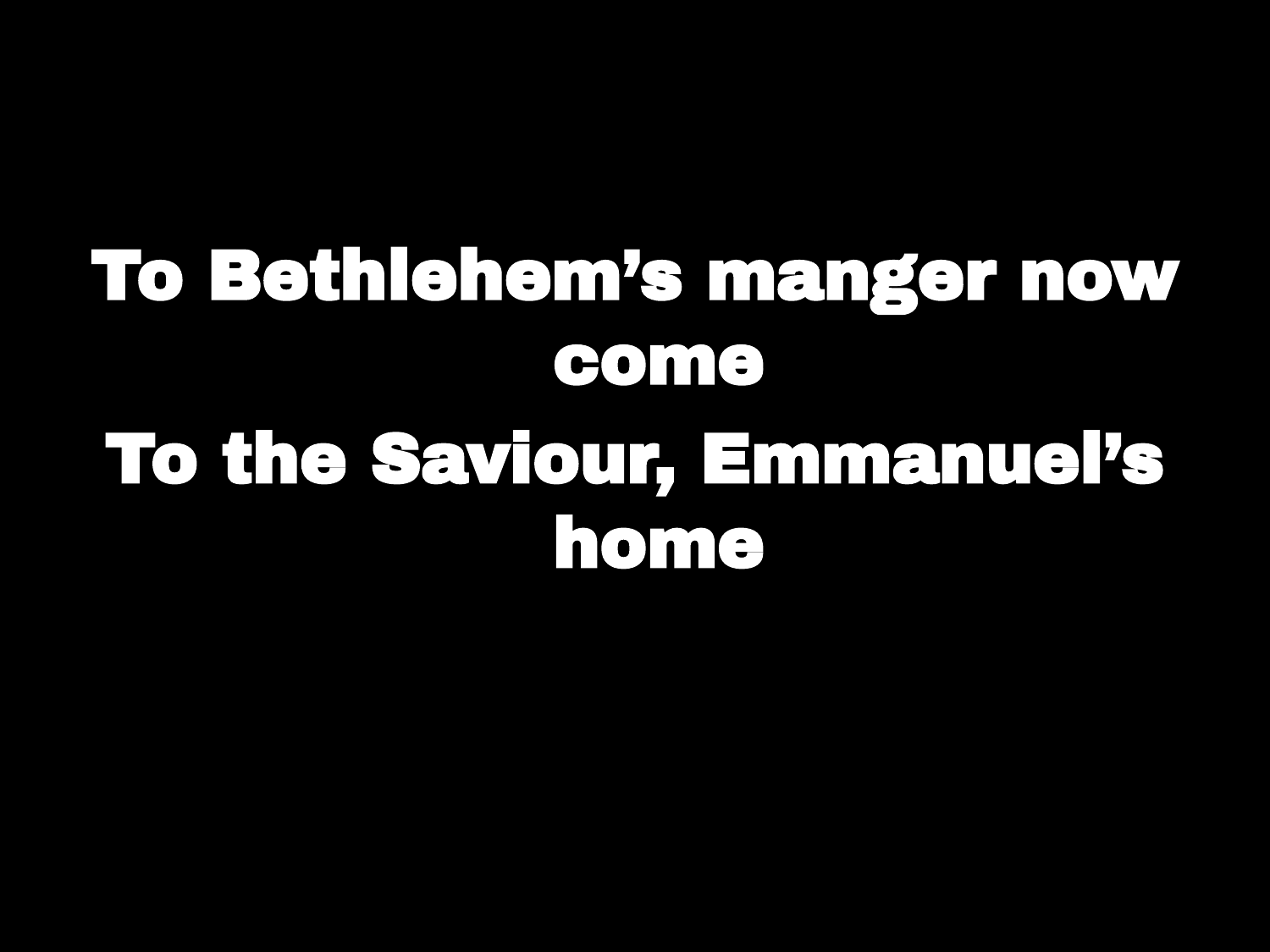

#
To Bethlehem’s manger now come
To the Saviour, Emmanuel’s home